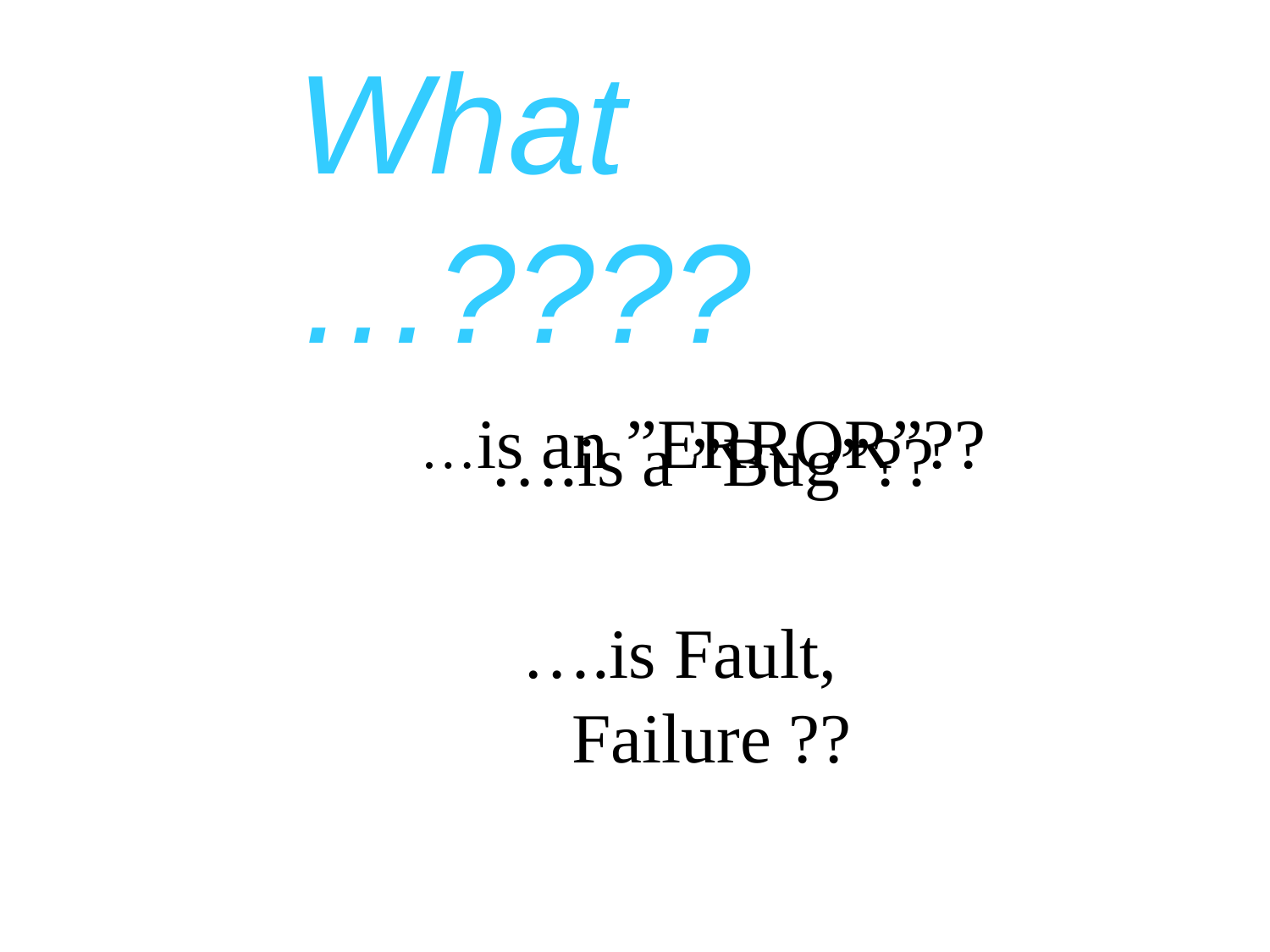

# What …????
…is an ”ERROR”??
….is a ”Bug”??

….is Fault,	Failure ??